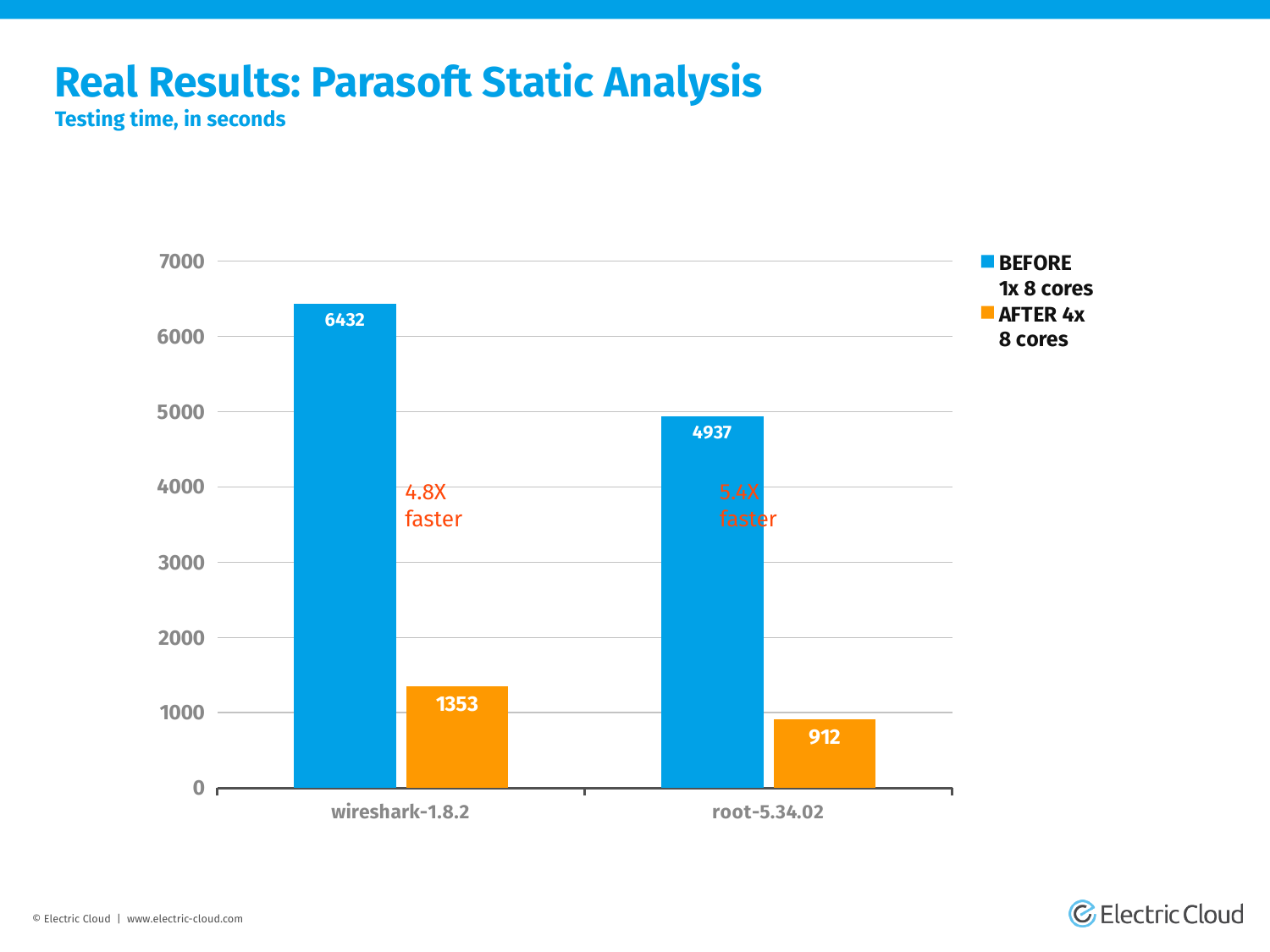

# Real Results: Parasoft Static Analysis Testing time, in seconds

### Chart

| Category | BEFORE 1x 8 cores | AFTER 4x 8 cores |
|---|---|---|
| wireshark-1.8.2 | 6432.0 | 1353.0 |
| root-5.34.02 | 4937.0 | 912.0 |
4.8X
faster
5.4X
faster